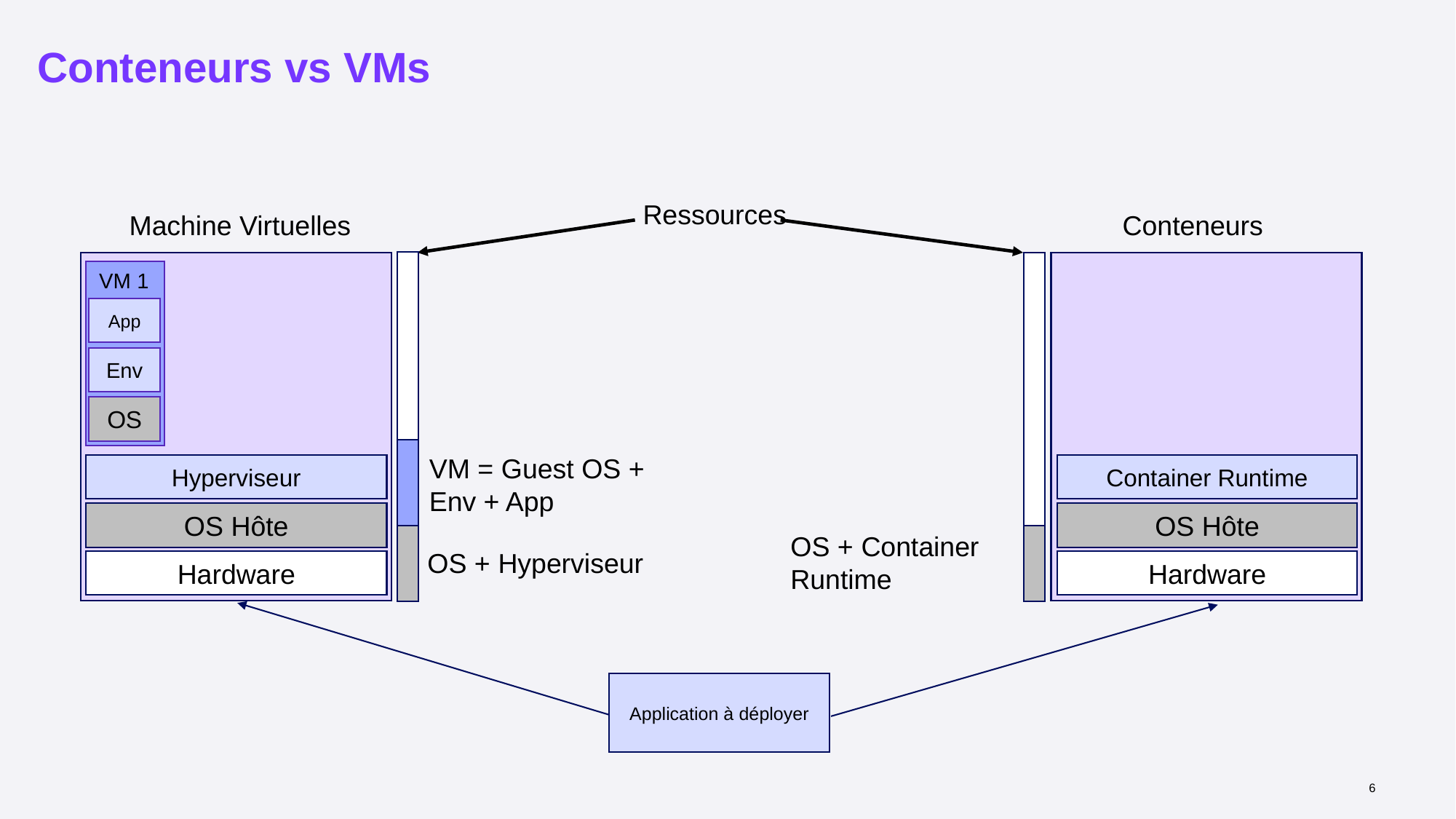

# Conteneurs vs VMs
Ressources
Machine Virtuelles
Conteneurs

VM 1
App
Env
OS

VM = Guest OS + Env + App
Hyperviseur
Container Runtime
OS Hôte
OS Hôte
OS + Container Runtime

OS + Hyperviseur
Hardware
Hardware
Application à déployer

31/03/2022
6